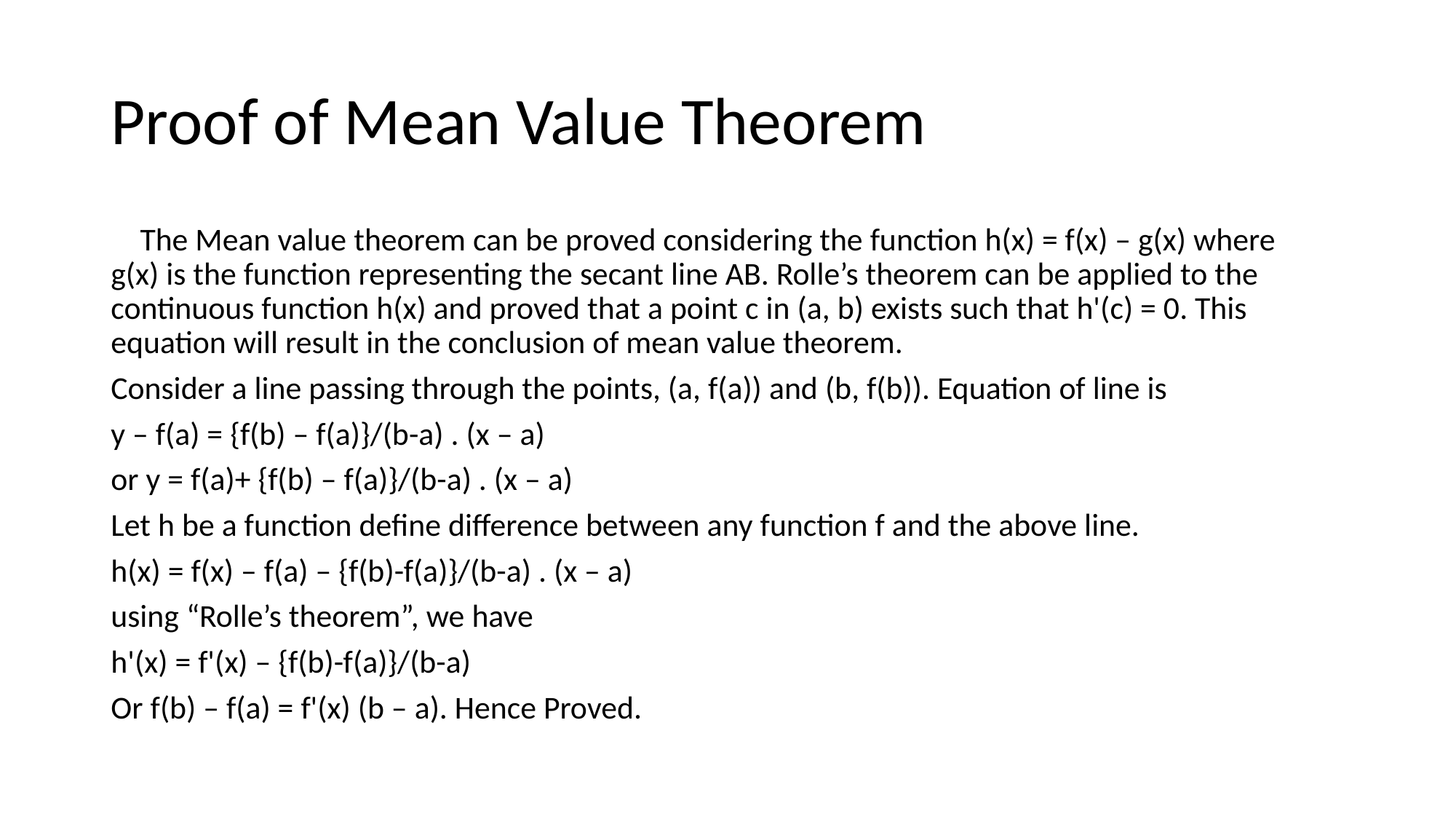

# Proof of Mean Value Theorem
    The Mean value theorem can be proved considering the function h(x) = f(x) – g(x) where          g(x) is the function representing the secant line AB. Rolle’s theorem can be applied to the continuous function h(x) and proved that a point c in (a, b) exists such that h'(c) = 0. This equation will result in the conclusion of mean value theorem.
Consider a line passing through the points, (a, f(a)) and (b, f(b)). Equation of line is
y – f(a) = {f(b) – f(a)}/(b-a) . (x – a)
or y = f(a)+ {f(b) – f(a)}/(b-a) . (x – a)
Let h be a function define difference between any function f and the above line.
h(x) = f(x) – f(a) – {f(b)-f(a)}/(b-a) . (x – a)
using “Rolle’s theorem”, we have
h'(x) = f'(x) – {f(b)-f(a)}/(b-a)
Or f(b) – f(a) = f'(x) (b – a). Hence Proved.